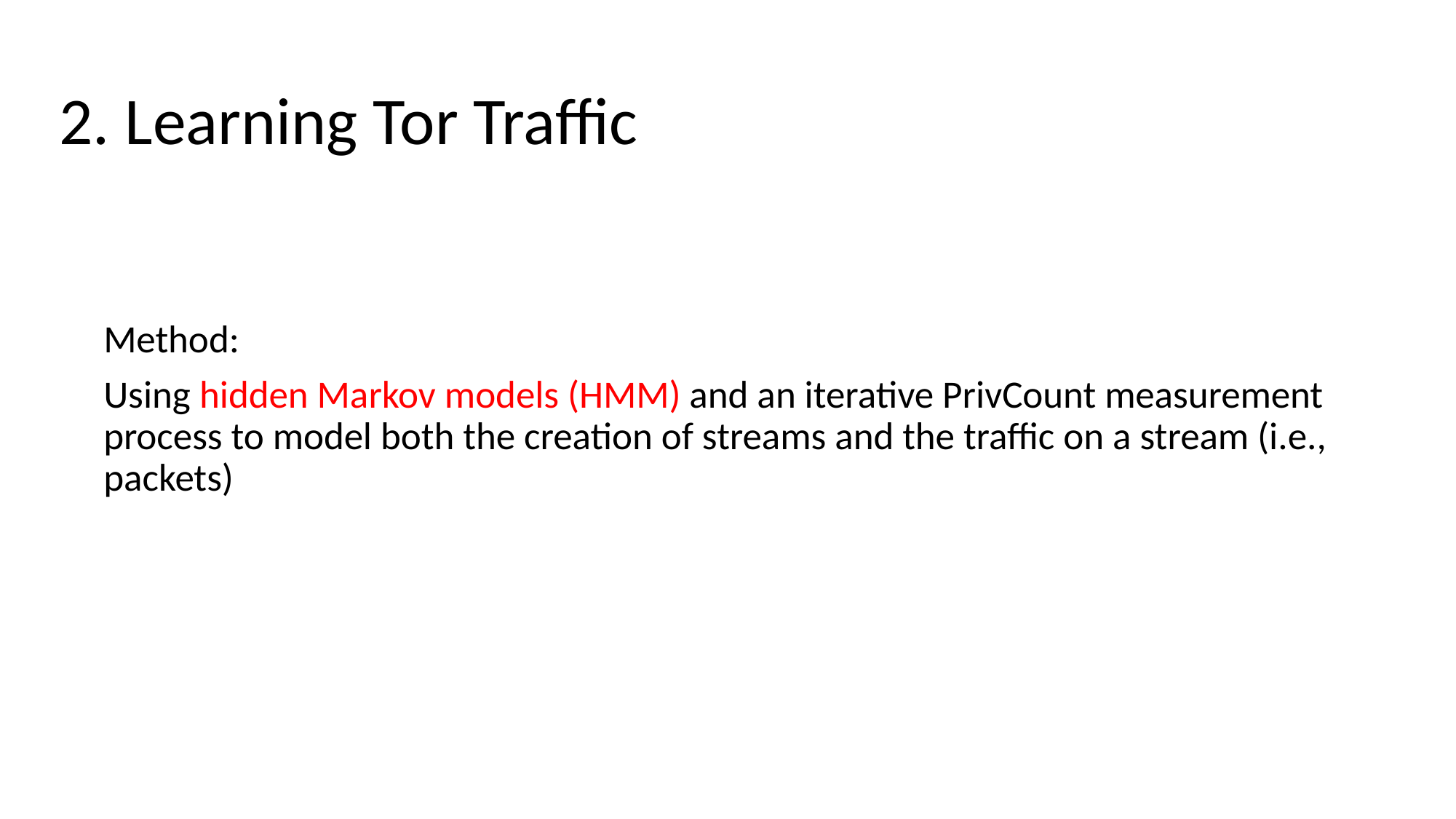

# 2. Learning Tor Traffic
Method:
Using hidden Markov models (HMM) and an iterative PrivCount measurement process to model both the creation of streams and the traffic on a stream (i.e., packets)